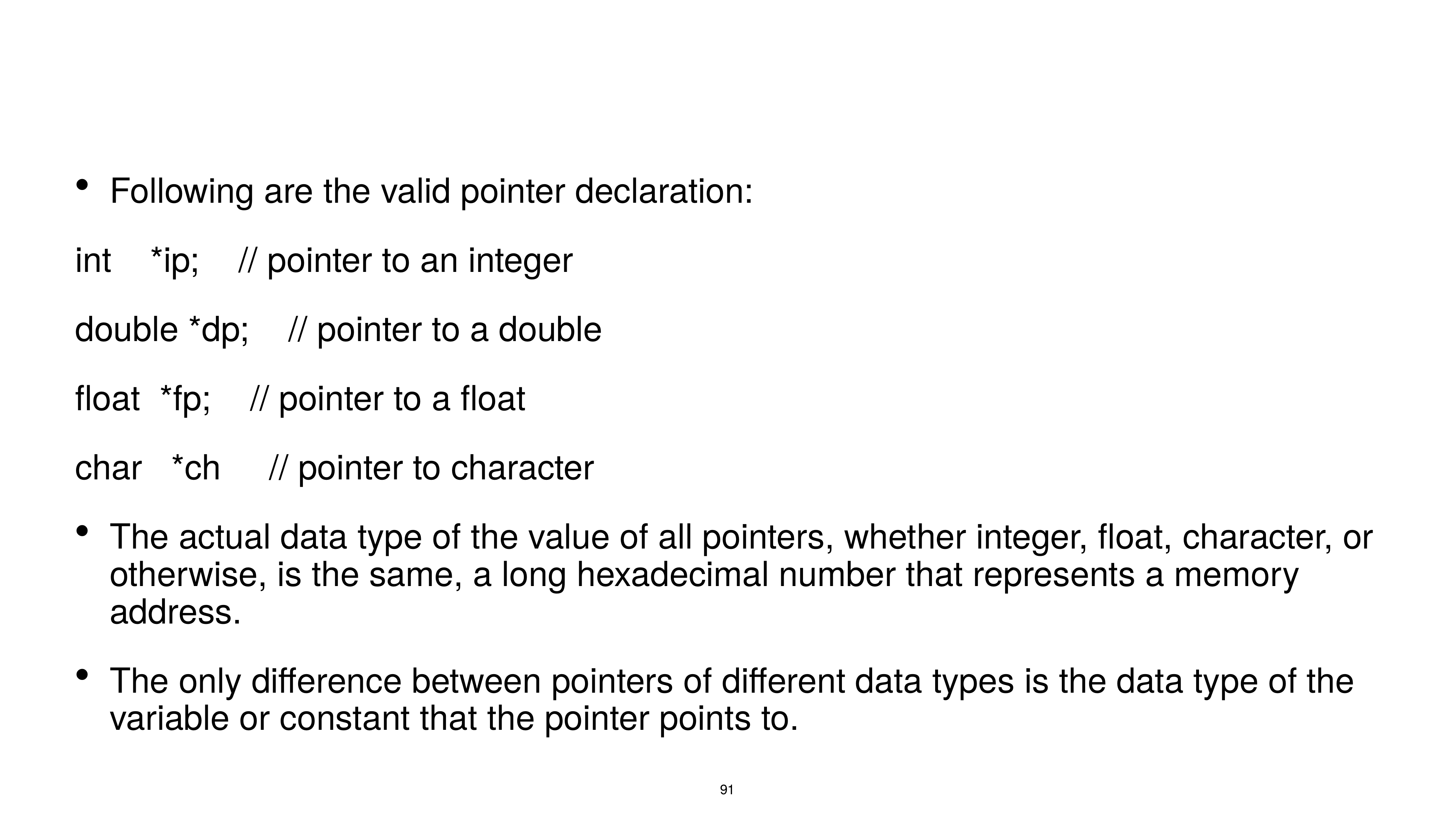

#
Following are the valid pointer declaration:
int    *ip;    // pointer to an integer
double *dp;    // pointer to a double
float  *fp;    // pointer to a float
char   *ch     // pointer to character
The actual data type of the value of all pointers, whether integer, float, character, or otherwise, is the same, a long hexadecimal number that represents a memory address.
The only difference between pointers of different data types is the data type of the variable or constant that the pointer points to.
91